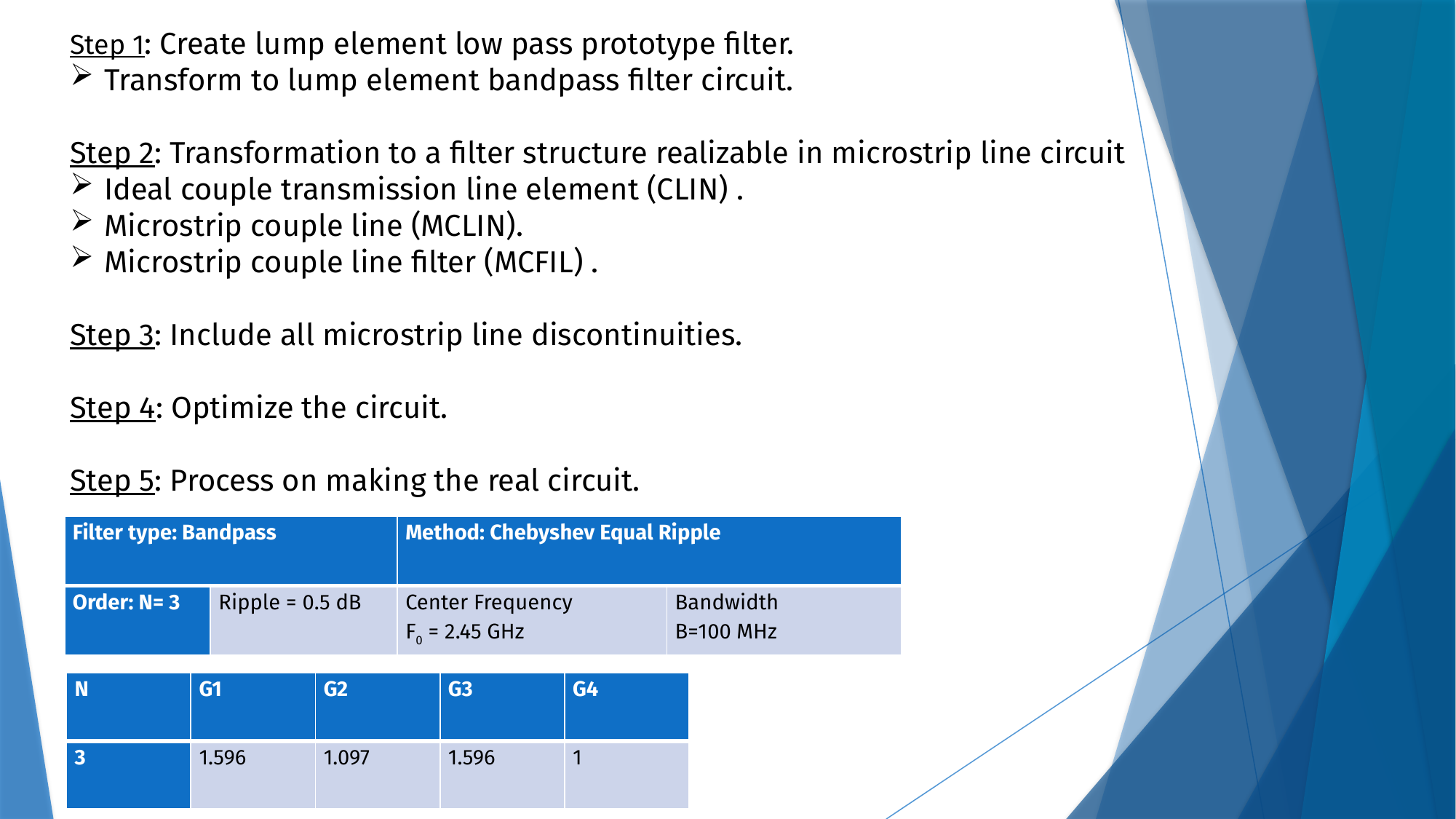

Step 1: Create lump element low pass prototype filter.
Transform to lump element bandpass filter circuit.

Step 2: Transformation to a filter structure realizable in microstrip line circuit
Ideal couple transmission line element (CLIN) .
Microstrip couple line (MCLIN).
Microstrip couple line filter (MCFIL) .

Step 3: Include all microstrip line discontinuities.

Step 4: Optimize the circuit.

Step 5: Process on making the real circuit.

| Filter type: Bandpass |  | Method: Chebyshev Equal Ripple |  |
| --- | --- | --- | --- |
| Order: N= 3 | Ripple = 0.5 dB | Center Frequency F0 = 2.45 GHz | Bandwidth B=100 MHz |
| N | G1 | G2 | G3 | G4 |
| --- | --- | --- | --- | --- |
| 3 | 1.596 | 1.097 | 1.596 | 1 |